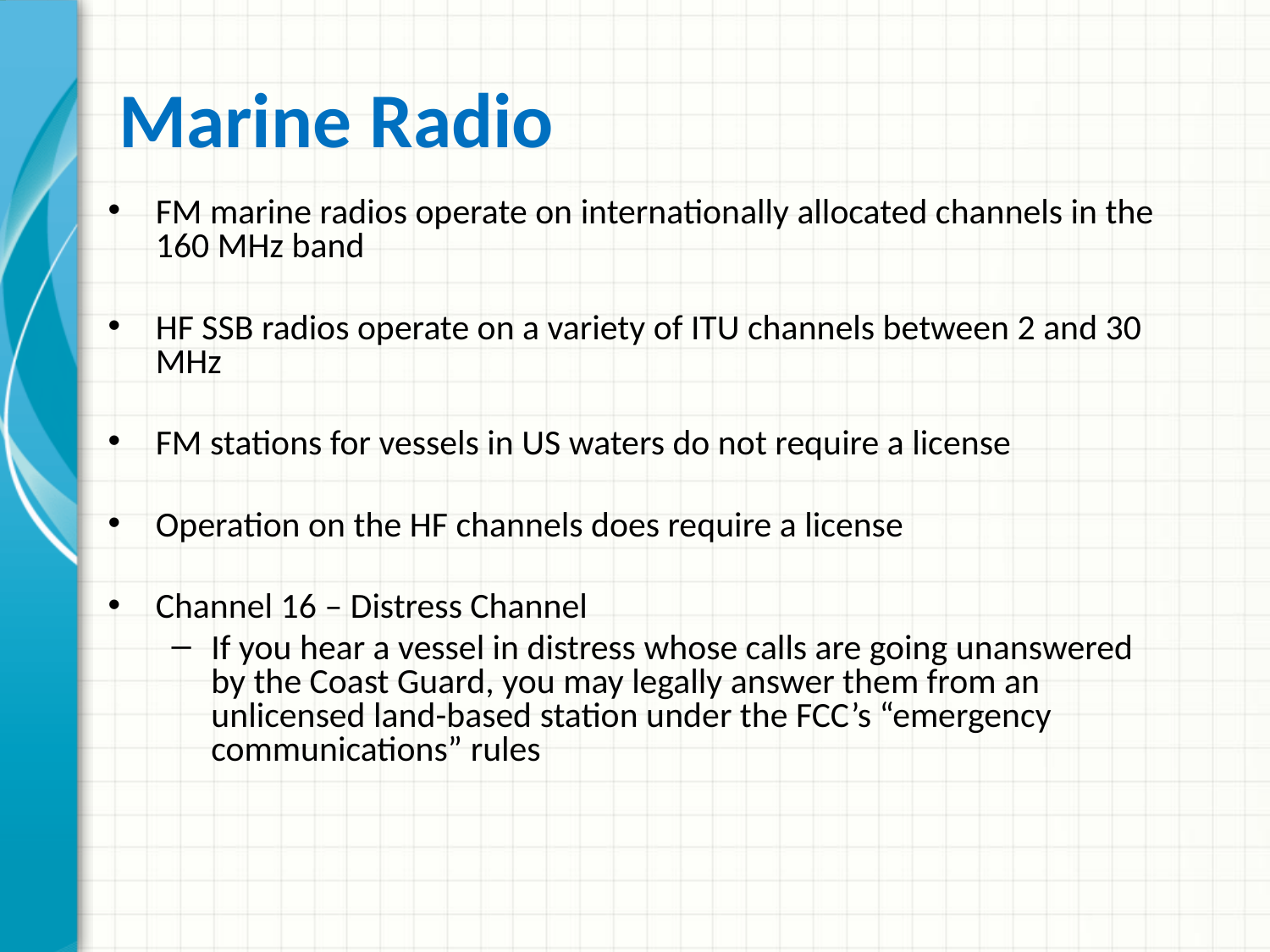

# Marine Radio
FM marine radios operate on internationally allocated channels in the 160 MHz band

HF SSB radios operate on a variety of ITU channels between 2 and 30 MHz

FM stations for vessels in US waters do not require a license

Operation on the HF channels does require a license

Channel 16 – Distress Channel
If you hear a vessel in distress whose calls are going unanswered by the Coast Guard, you may legally answer them from an unlicensed land-based station under the FCC’s “emergency communications” rules